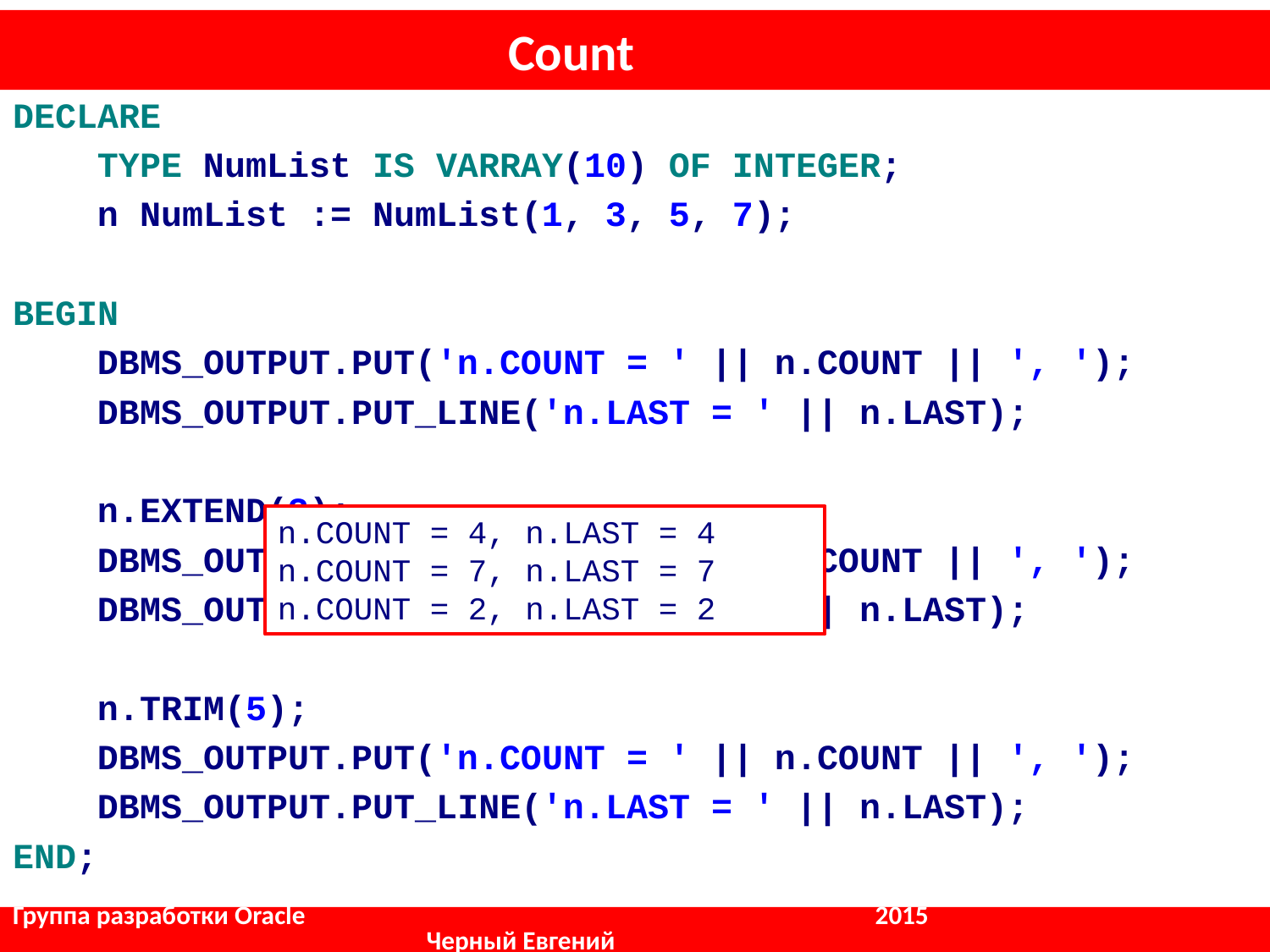

# Count
DECLARE
    TYPE NumList IS VARRAY(10) OF INTEGER;
    n NumList := NumList(1, 3, 5, 7);

BEGIN
    DBMS_OUTPUT.PUT('n.COUNT = ' || n.COUNT || ', ');
    DBMS_OUTPUT.PUT_LINE('n.LAST = ' || n.LAST);

    n.EXTEND(3);
    DBMS_OUTPUT.PUT('n.COUNT = ' || n.COUNT || ', ');
    DBMS_OUTPUT.PUT_LINE('n.LAST = ' || n.LAST);

    n.TRIM(5);
    DBMS_OUTPUT.PUT('n.COUNT = ' || n.COUNT || ', ');
    DBMS_OUTPUT.PUT_LINE('n.LAST = ' || n.LAST);
END;
n.COUNT = 4, n.LAST = 4
n.COUNT = 7, n.LAST = 7
n.COUNT = 2, n.LAST = 2
Группа разработки Oracle				                 2015			 	                           Черный Евгений